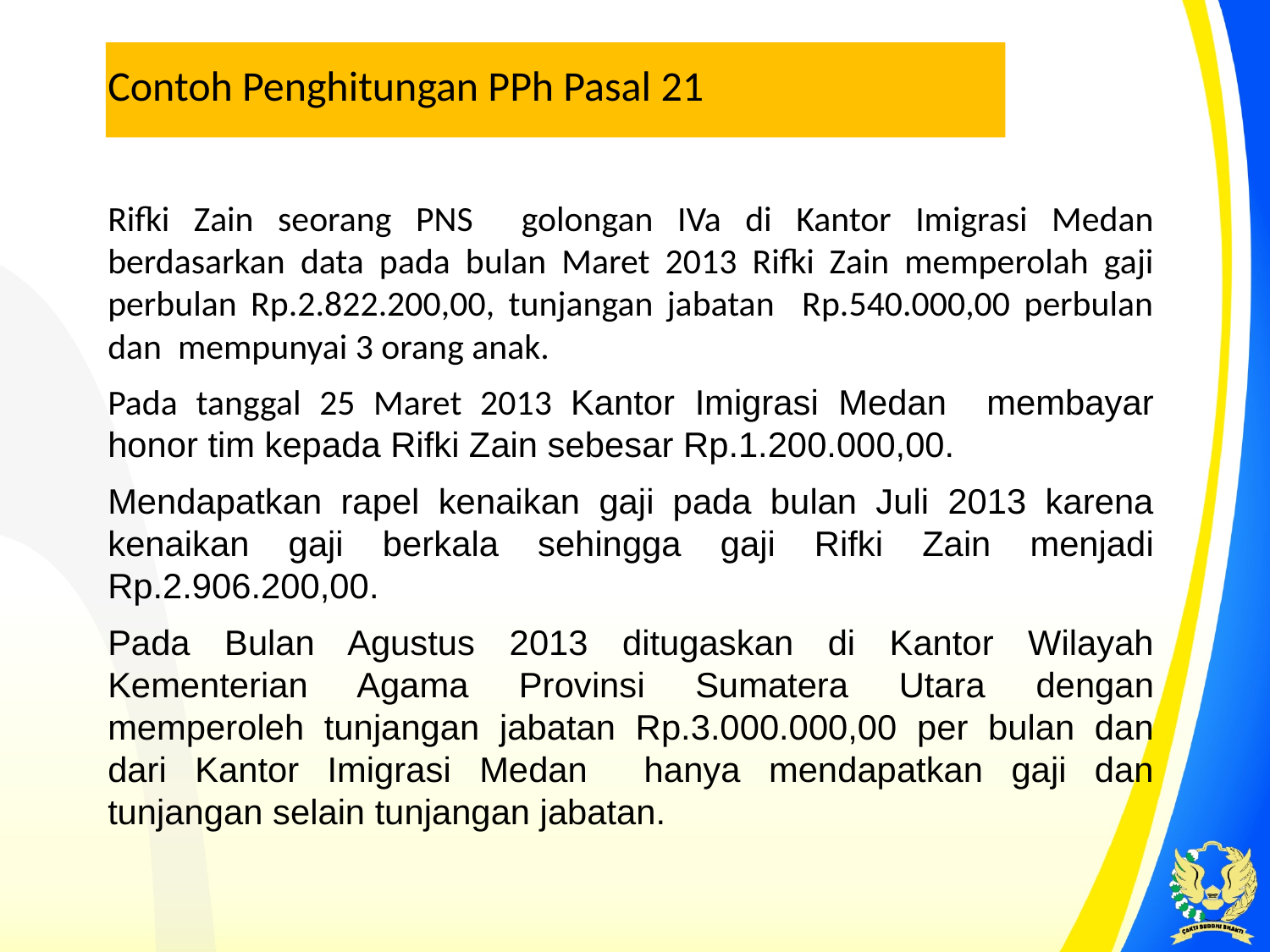

Contoh Penghitungan PPh Pasal 21
Rifki Zain seorang PNS  golongan IVa di Kantor Imigrasi Medan berdasarkan data pada bulan Maret 2013 Rifki Zain memperolah gaji perbulan Rp.2.822.200,00, tunjangan jabatan  Rp.540.000,00 perbulan dan  mempunyai 3 orang anak.
Pada tanggal 25 Maret 2013 Kantor Imigrasi Medan  membayar honor tim kepada Rifki Zain sebesar Rp.1.200.000,00.
Mendapatkan rapel kenaikan gaji pada bulan Juli 2013 karena kenaikan gaji berkala sehingga gaji Rifki Zain menjadi Rp.2.906.200,00.
Pada Bulan Agustus 2013 ditugaskan di Kantor Wilayah Kementerian Agama Provinsi Sumatera Utara dengan memperoleh tunjangan jabatan Rp.3.000.000,00 per bulan dan dari Kantor Imigrasi Medan  hanya mendapatkan gaji dan tunjangan selain tunjangan jabatan.